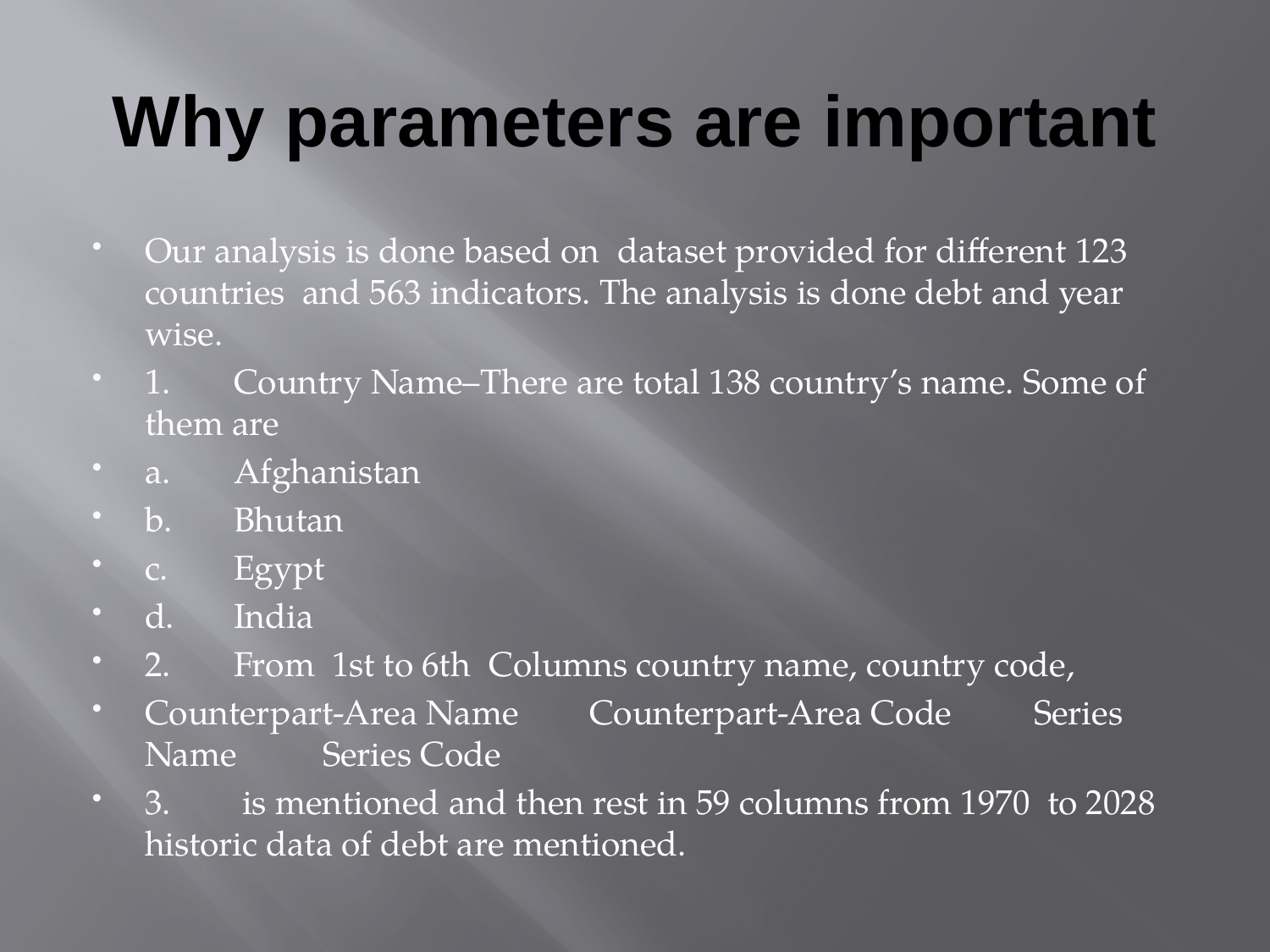

# Why parameters are important
Our analysis is done based on  dataset provided for different 123 countries  and 563 indicators. The analysis is done debt and year wise.
1.	Country Name–There are total 138 country’s name. Some of them are
a.	Afghanistan
b.	Bhutan
c.	Egypt
d.	India
2.	From  1st to 6th  Columns country name, country code,
Counterpart-Area Name	Counterpart-Area Code	Series Name	Series Code
3.	 is mentioned and then rest in 59 columns from 1970  to 2028  historic data of debt are mentioned.